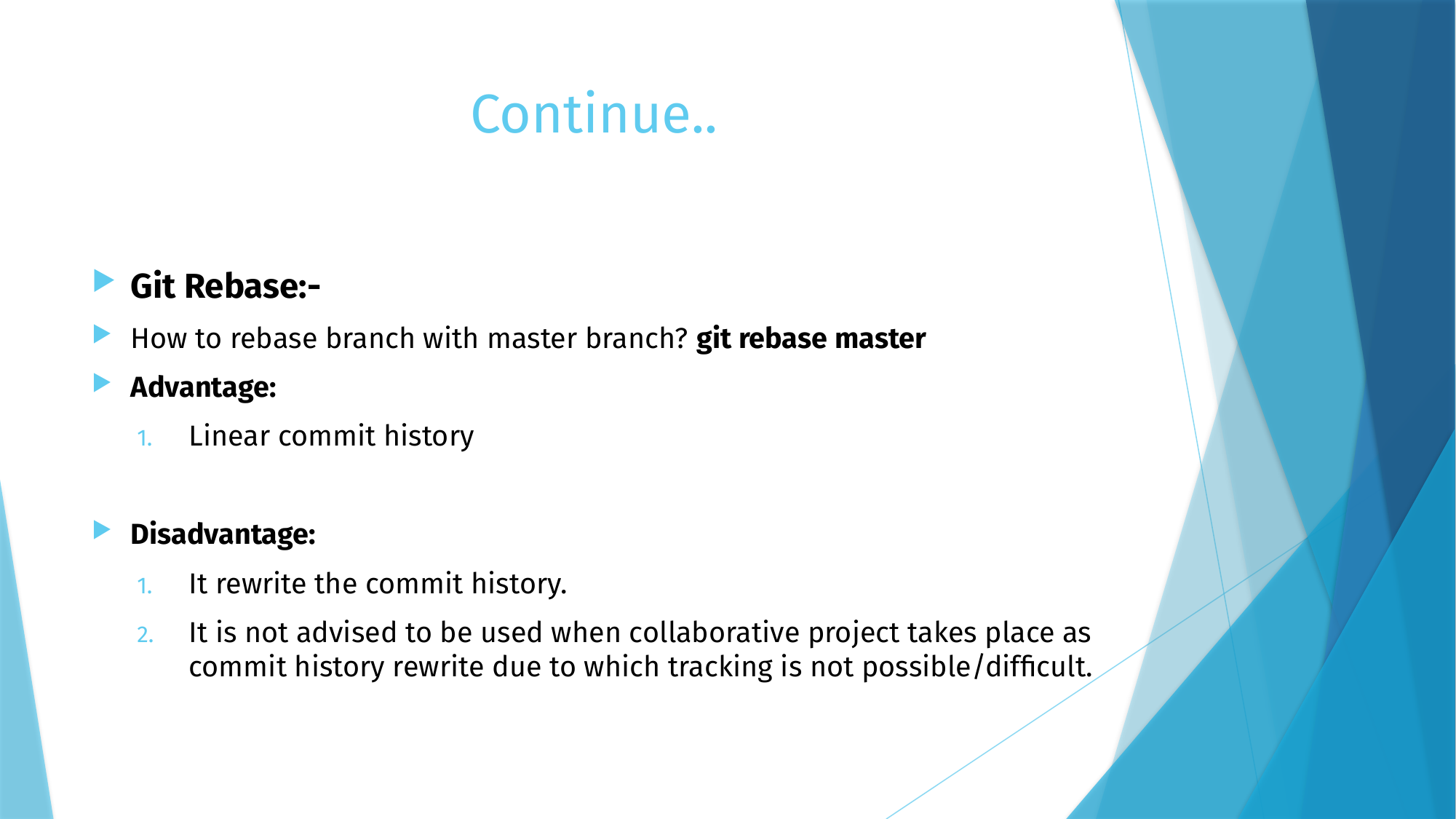

# Continue..
Git Rebase:-
How to rebase branch with master branch? git rebase master
Advantage:
Linear commit history

Disadvantage:
It rewrite the commit history.
It is not advised to be used when collaborative project takes place as commit history rewrite due to which tracking is not possible/difficult.